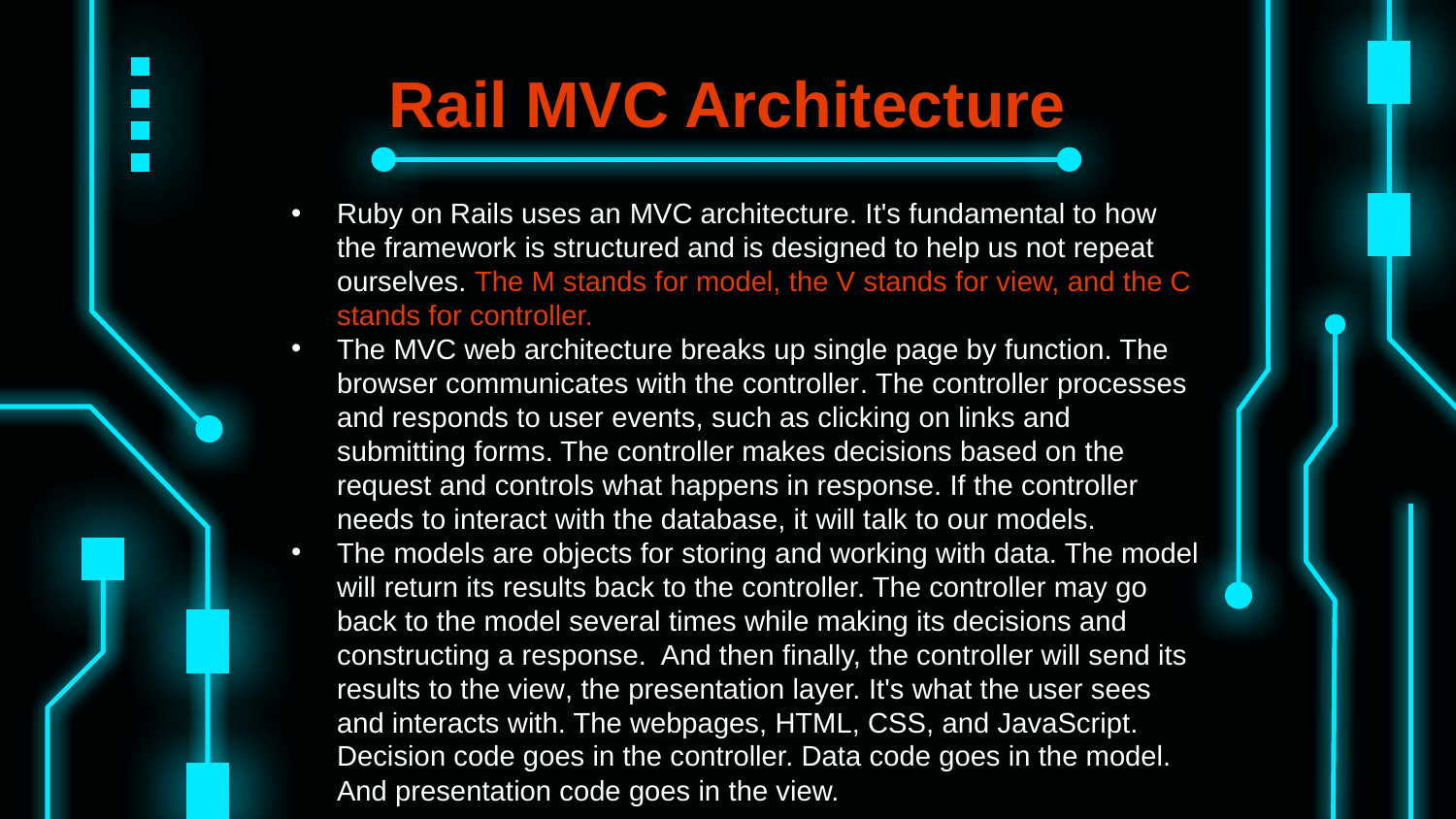

# Rail MVC Architecture

Ruby on Rails uses an MVC architecture. It's fundamental to how the framework is structured and is designed to help us not repeat ourselves. The M stands for model, the V stands for view, and the C stands for controller.
The MVC web architecture breaks up single page by function. The browser communicates with the controller. The controller processes and responds to user events, such as clicking on links and submitting forms. The controller makes decisions based on the request and controls what happens in response. If the controller needs to interact with the database, it will talk to our models.
The models are objects for storing and working with data. The model will return its results back to the controller. The controller may go back to the model several times while making its decisions and constructing a response.  And then finally, the controller will send its results to the view, the presentation layer. It's what the user sees and interacts with. The webpages, HTML, CSS, and JavaScript. Decision code goes in the controller. Data code goes in the model. And presentation code goes in the view.